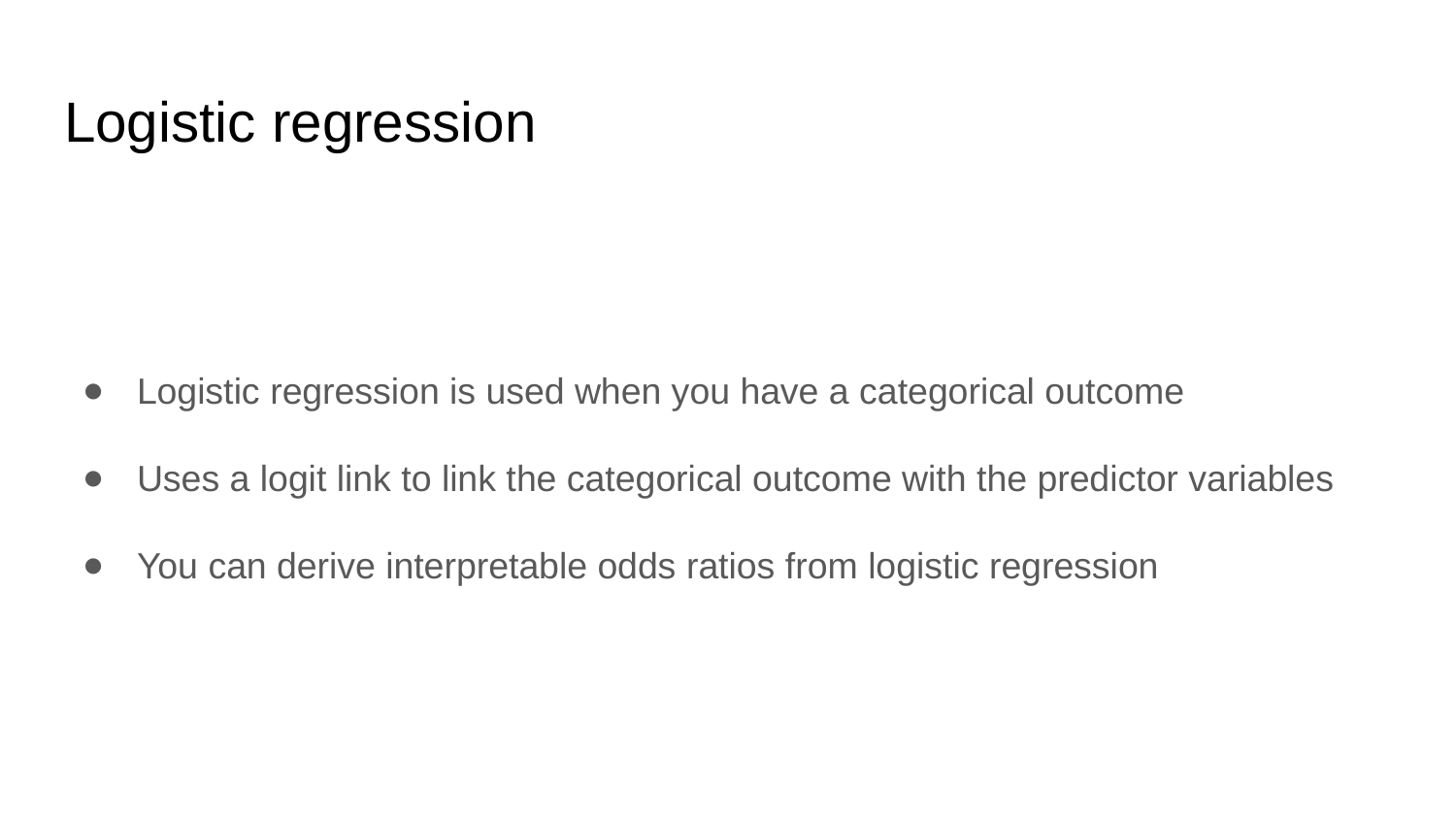

# Logistic regression
Logistic regression is used when you have a categorical outcome
Uses a logit link to link the categorical outcome with the predictor variables
You can derive interpretable odds ratios from logistic regression